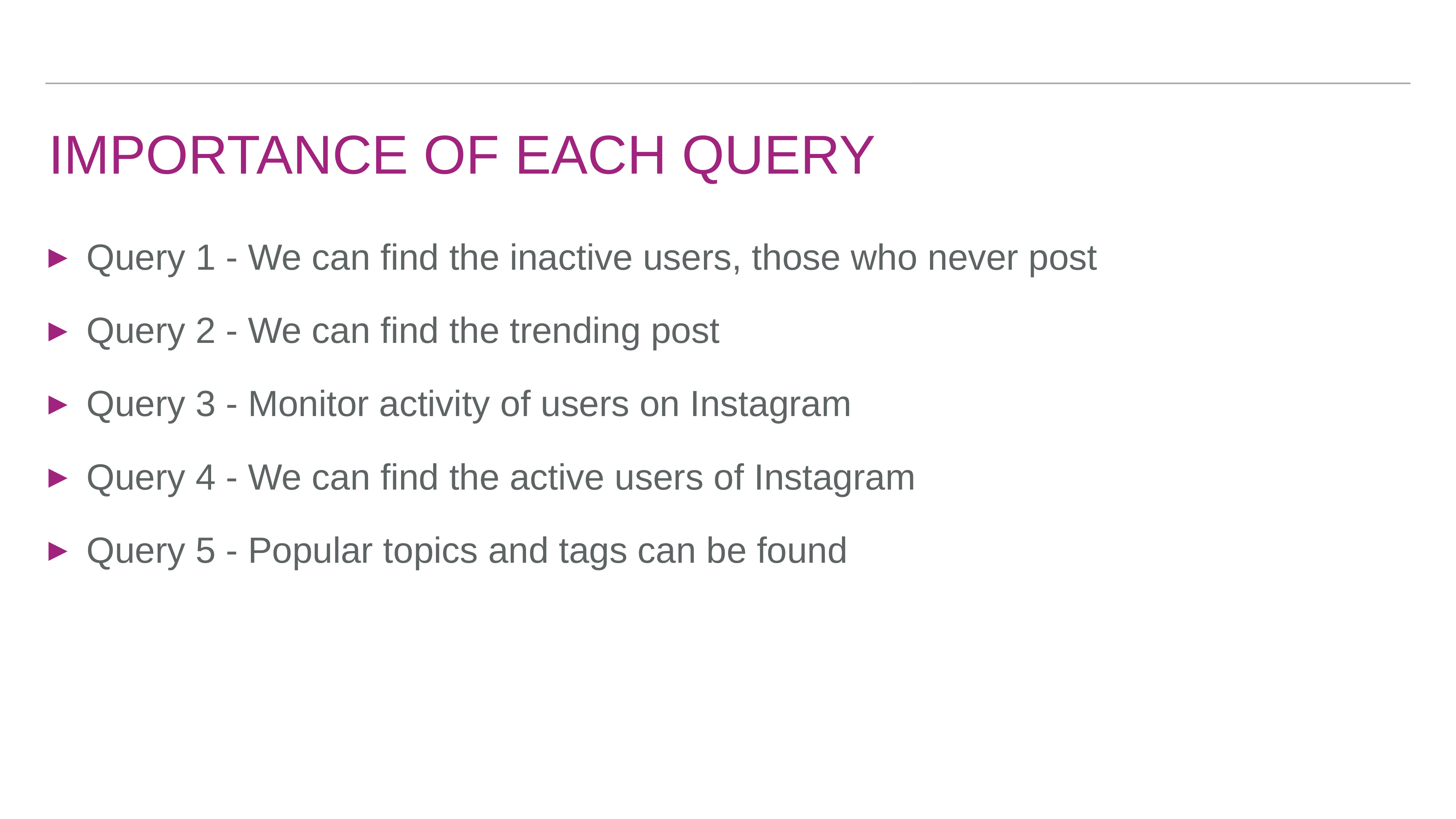

# Importance of each query
Query 1 - We can find the inactive users, those who never post
Query 2 - We can find the trending post
Query 3 - Monitor activity of users on Instagram
Query 4 - We can find the active users of Instagram
Query 5 - Popular topics and tags can be found